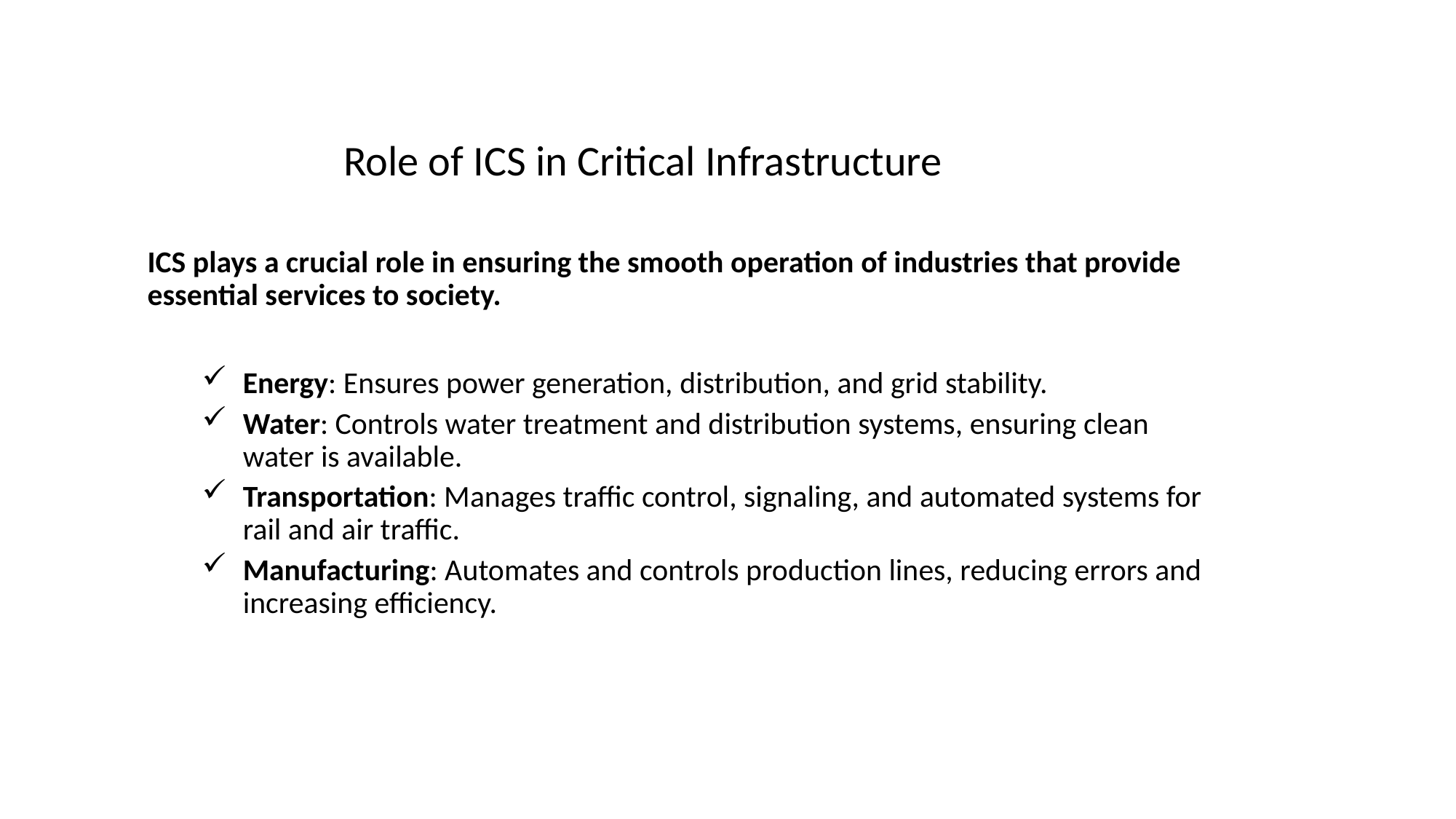

# Role of ICS in Critical Infrastructure
ICS plays a crucial role in ensuring the smooth operation of industries that provide essential services to society.

Energy: Ensures power generation, distribution, and grid stability.
Water: Controls water treatment and distribution systems, ensuring clean water is available.
Transportation: Manages traffic control, signaling, and automated systems for rail and air traffic.
Manufacturing: Automates and controls production lines, reducing errors and increasing efficiency.